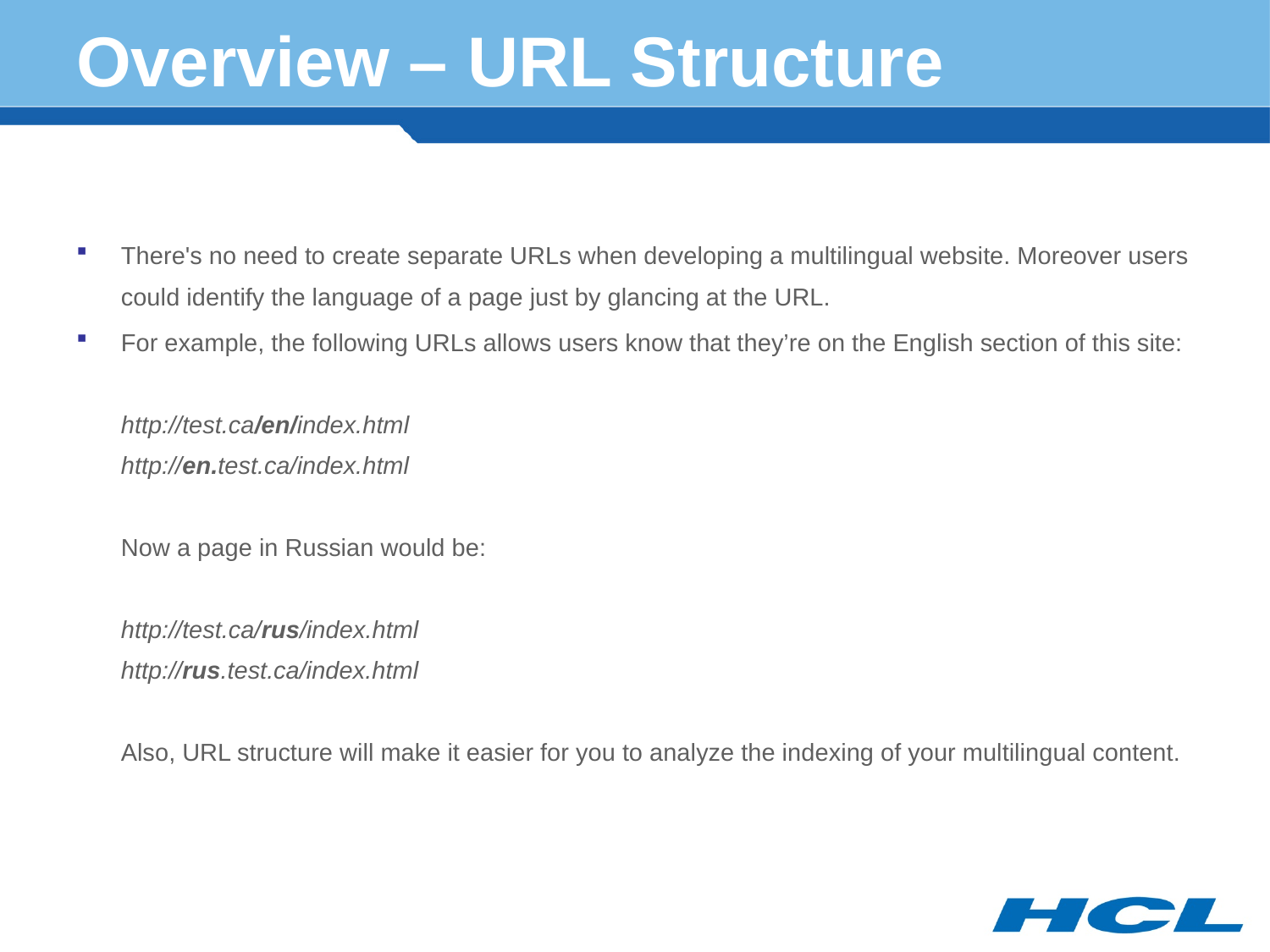

# Overview – URL Structure
There's no need to create separate URLs when developing a multilingual website. Moreover users could identify the language of a page just by glancing at the URL.
For example, the following URLs allows users know that they’re on the English section of this site:
http://test.ca/en/index.html
http://en.test.ca/index.html
Now a page in Russian would be:
http://test.ca/rus/index.html
http://rus.test.ca/index.html
Also, URL structure will make it easier for you to analyze the indexing of your multilingual content.